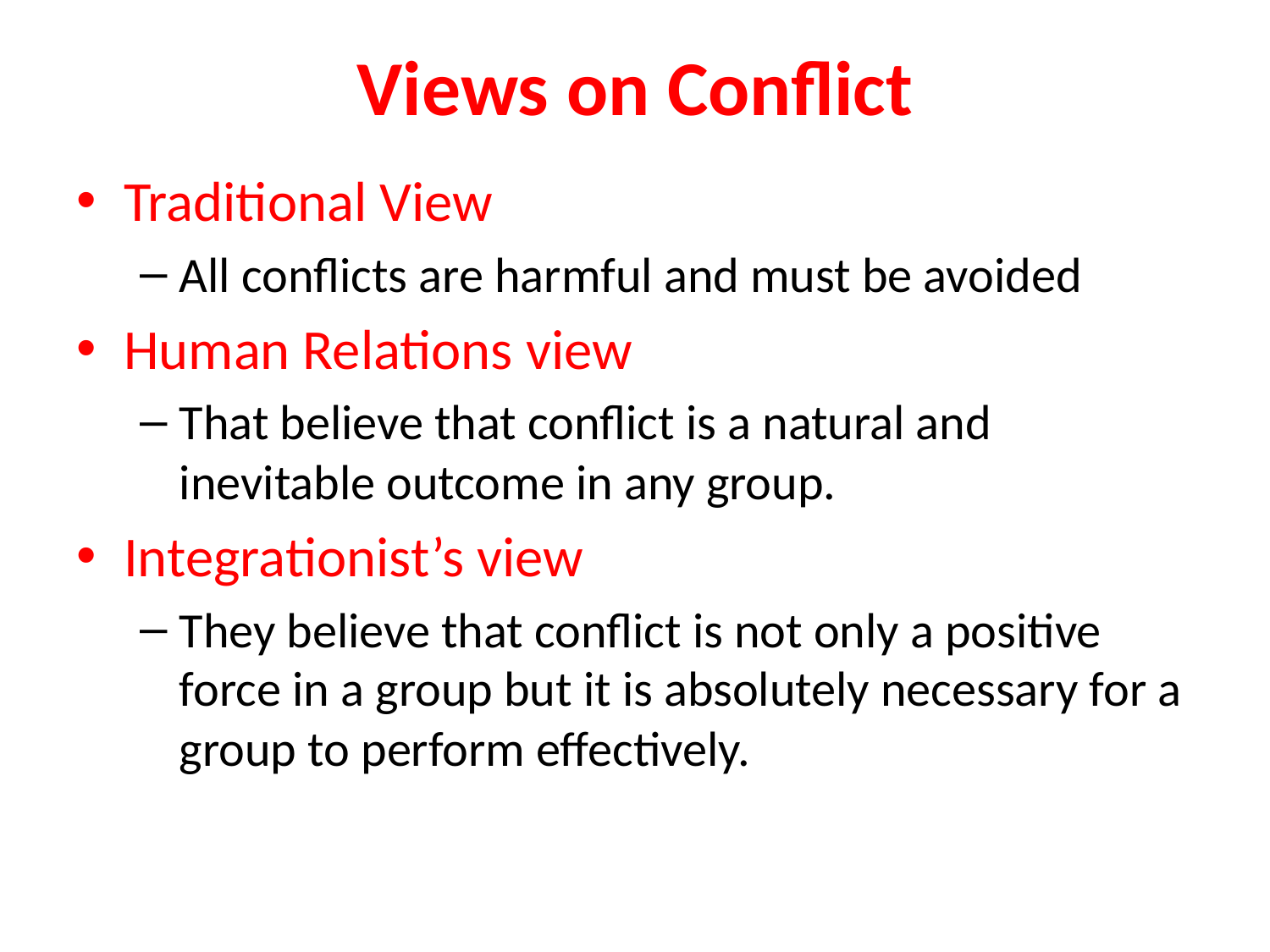

# Views on Conflict
Traditional View
All conflicts are harmful and must be avoided
Human Relations view
That believe that conflict is a natural and inevitable outcome in any group.
Integrationist’s view
They believe that conflict is not only a positive force in a group but it is absolutely necessary for a group to perform effectively.